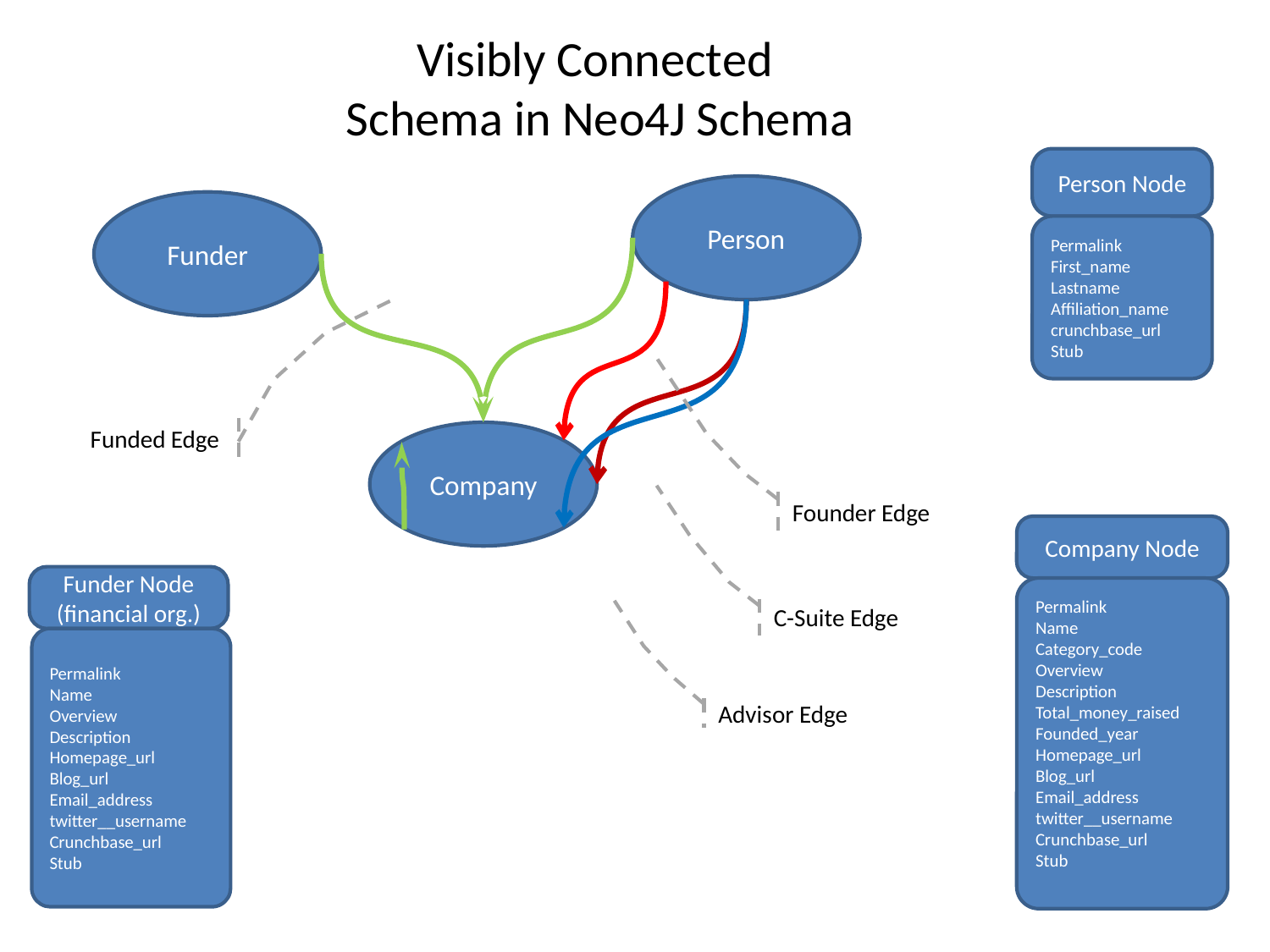

# Visibly Connected Schema in Neo4J Schema
Person Node
Permalink
First_name
Lastname
Affiliation_name
crunchbase_url
Stub
Person
Funder
Company
Funded Edge
Founder Edge
C-Suite Edge
Advisor Edge
Company Node
Permalink
Name
Category_code
Overview
Description
Total_money_raised
Founded_year
Homepage_url
Blog_url
Email_address
twitter__username
Crunchbase_url
Stub

Funder Node
(financial org.)
Permalink
Name
Overview
Description
Homepage_url
Blog_url
Email_address
twitter__username
Crunchbase_url
Stub